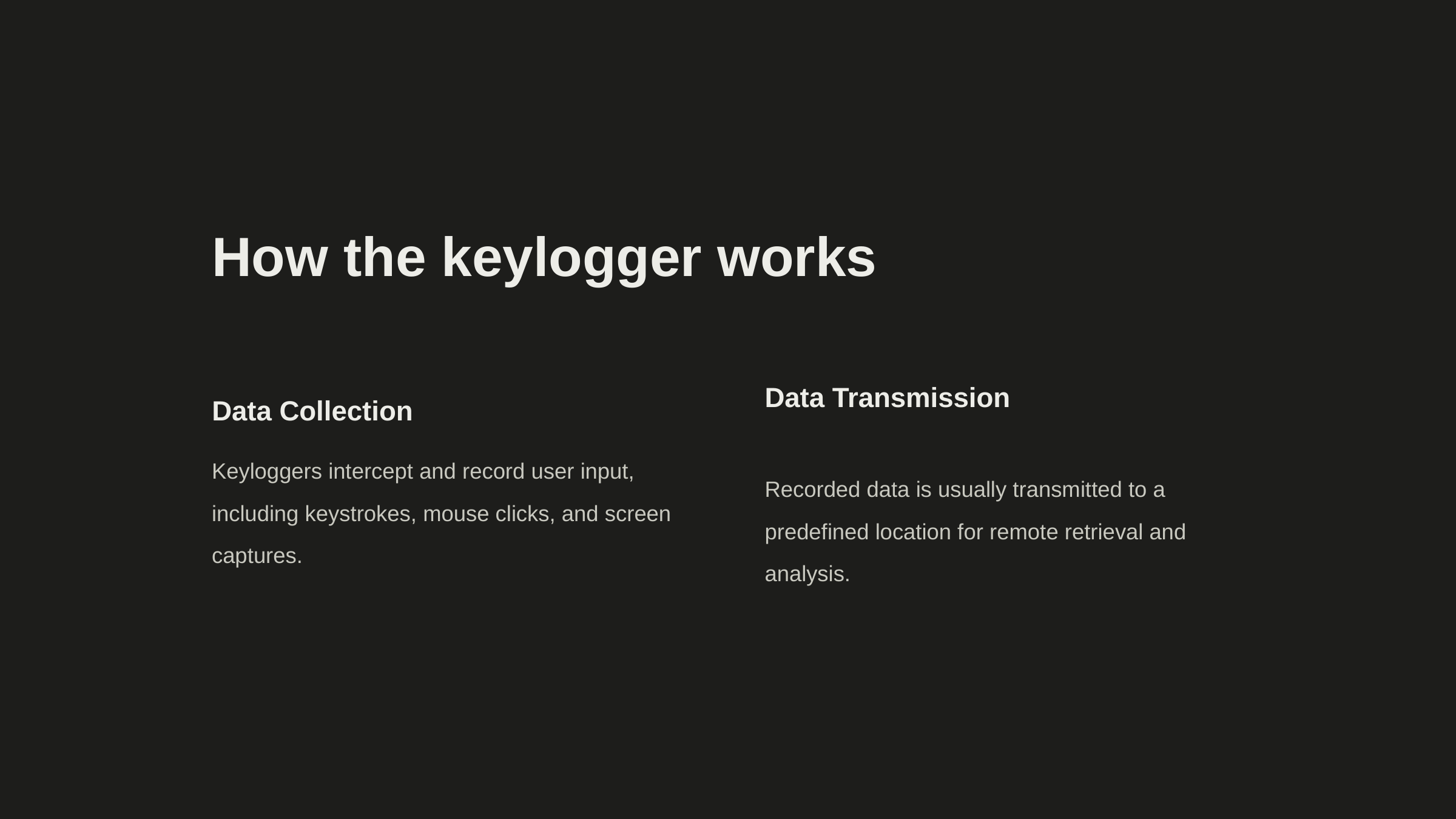

How the keylogger works
Data Transmission
Data Collection
Keyloggers intercept and record user input, including keystrokes, mouse clicks, and screen captures.
Recorded data is usually transmitted to a predefined location for remote retrieval and analysis.